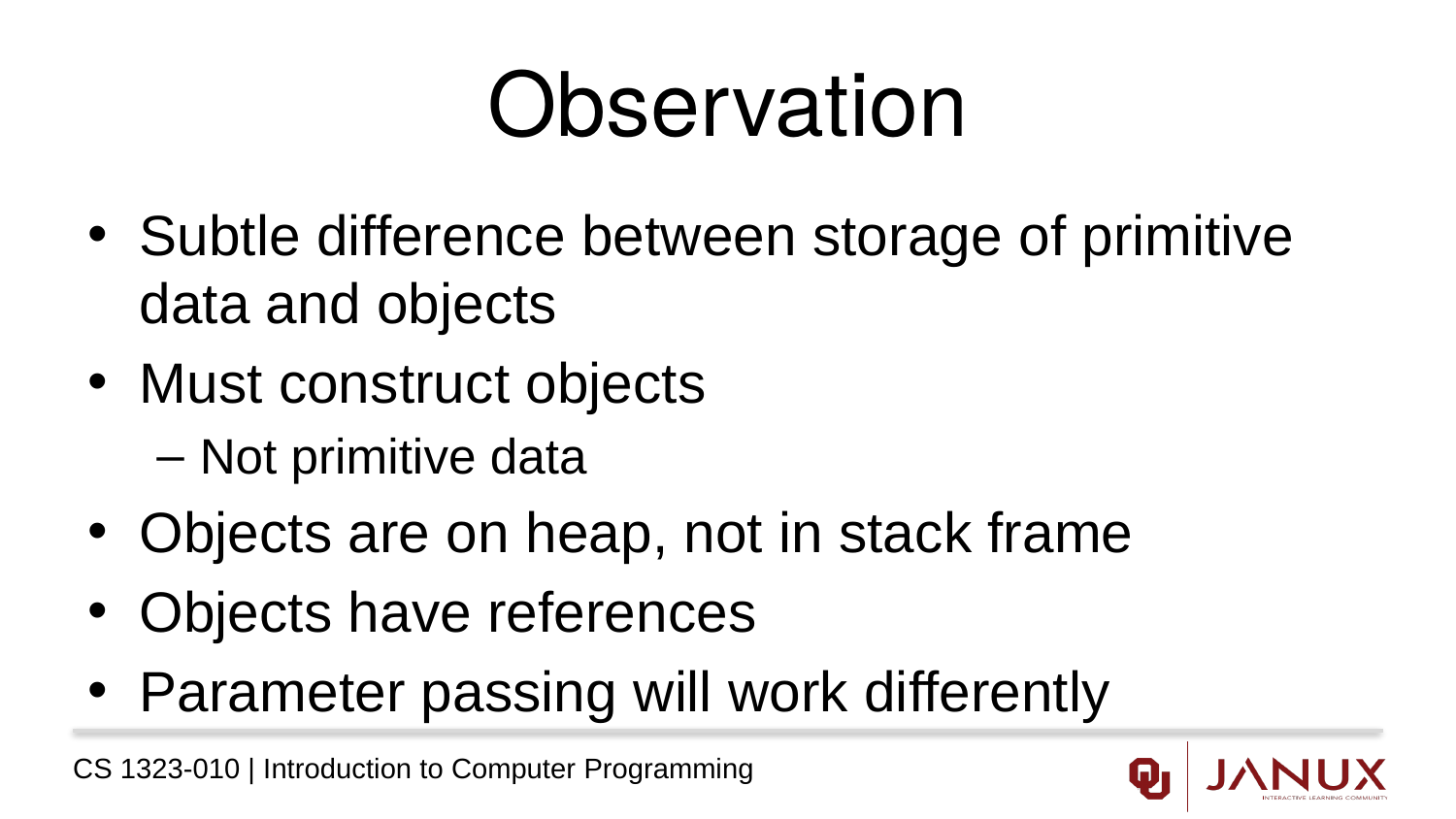

# Observation
Subtle difference between storage of primitive data and objects
Must construct objects
Not primitive data
Objects are on heap, not in stack frame
Objects have references
Parameter passing will work differently